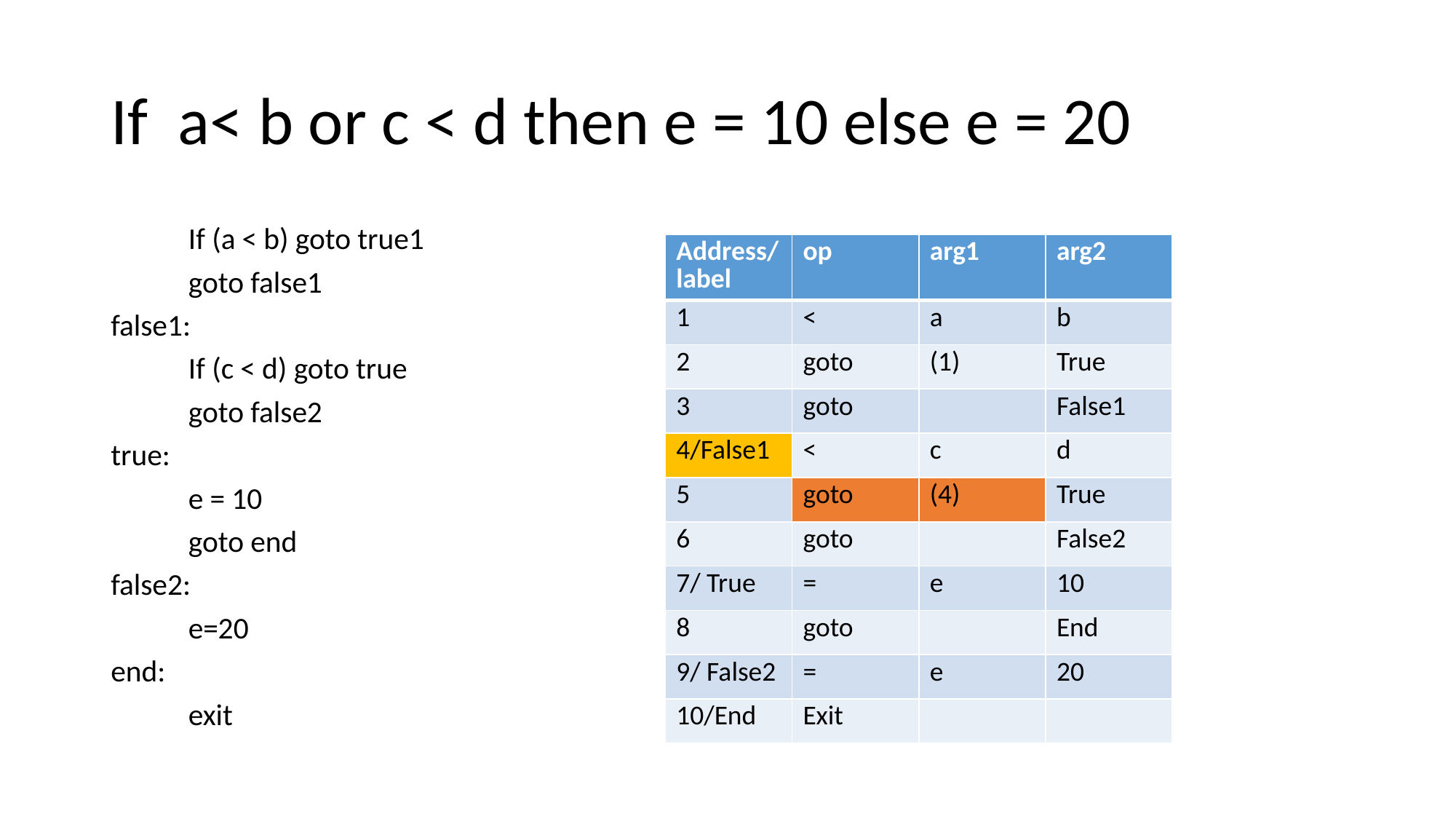

# If  a< b or c < d then e = 10 else e = 20
	If (a < b) goto true1
	goto false1
false1:
	If (c < d) goto true
	goto false2
true:
	e = 10
	goto end
false2:
	e=20
end:
	exit

| Address/label | op | arg1 | arg2 |
| --- | --- | --- | --- |
| 1 | < | a | b |
| 2 | goto | (1) | True |
| 3 | goto |  | False1 |
| 4/False1 | < | c | d |
| 5 | goto | (4) | True |
| 6 | goto |  | False2 |
| 7/ True | = | e | 10 |
| 8 | goto |  | End |
| 9/ False2 | = | e | 20 |
| 10/End | Exit |  |  |